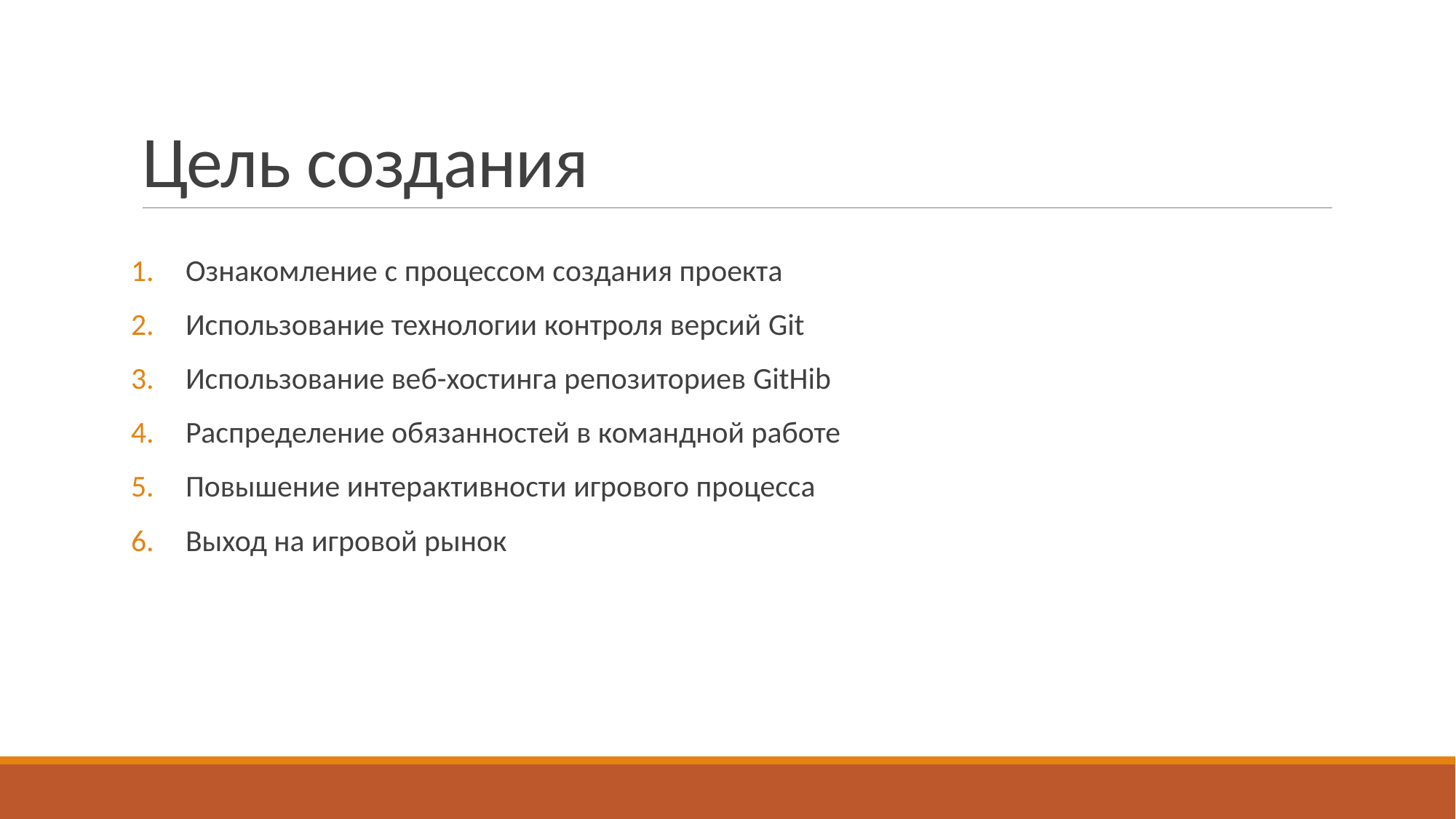

# Цель создания
Ознакомление с процессом создания проекта
Использование технологии контроля версий Git
Использование веб-хостинга репозиториев GitHib
Распределение обязанностей в командной работе
Повышение интерактивности игрового процесса
Выход на игровой рынок